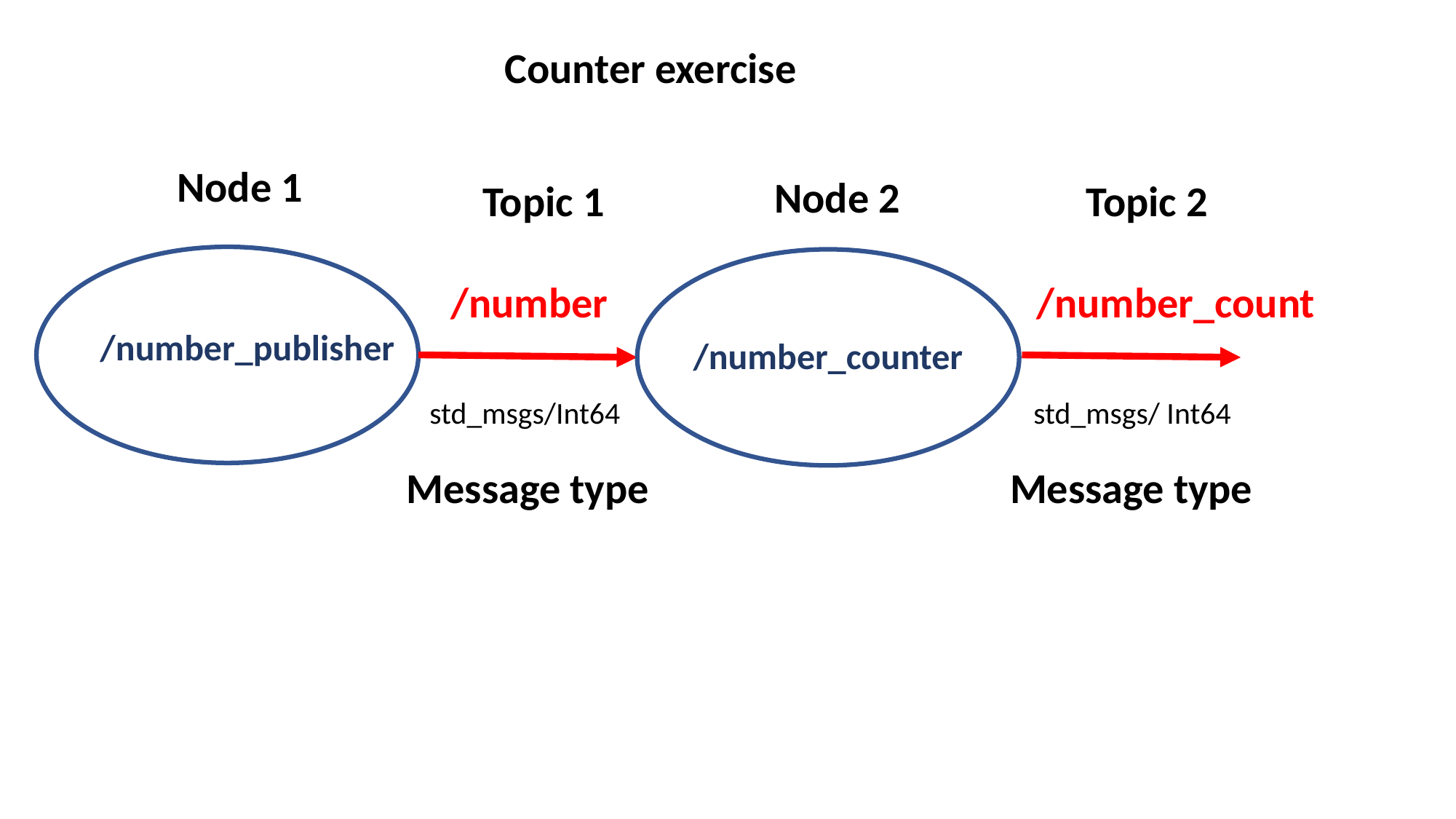

Counter exercise
Node 1
Node 2
Topic 1
Topic 2

/number
/number_count
/number_publisher
/number_counter
std_msgs/Int64
std_msgs/ Int64
Message type
Message type